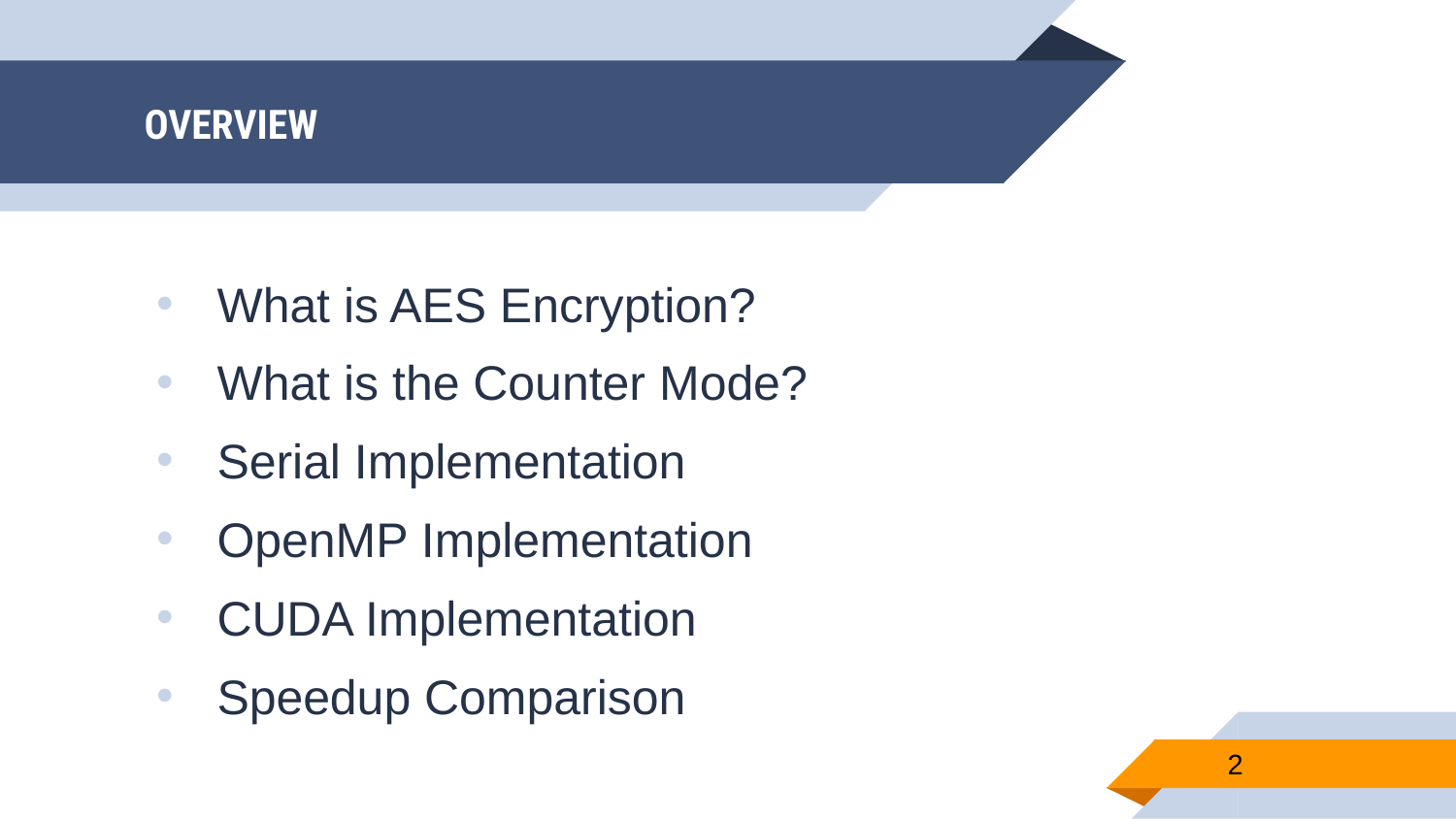

# OVERVIEW
What is AES Encryption?
What is the Counter Mode?
Serial Implementation
OpenMP Implementation
CUDA Implementation
Speedup Comparison
2